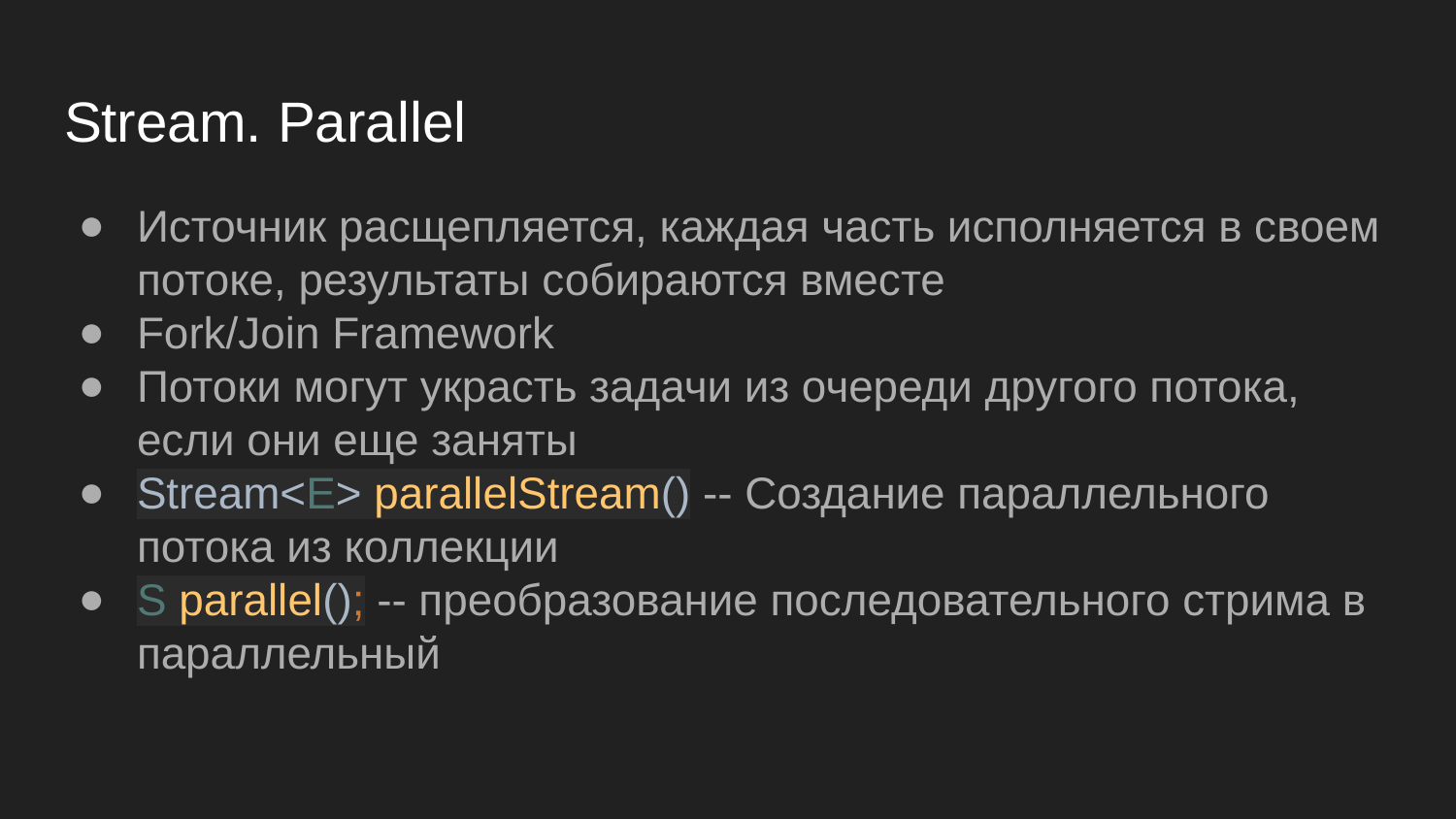

# Stream. Parallel

Источник расщепляется, каждая часть исполняется в своем потоке, результаты собираются вместе
Fork/Join Framework
Потоки могут украсть задачи из очереди другого потока, если они еще заняты
Stream<E> parallelStream() -- Создание параллельного потока из коллекции
S parallel(); -- преобразование последовательного стрима в параллельный